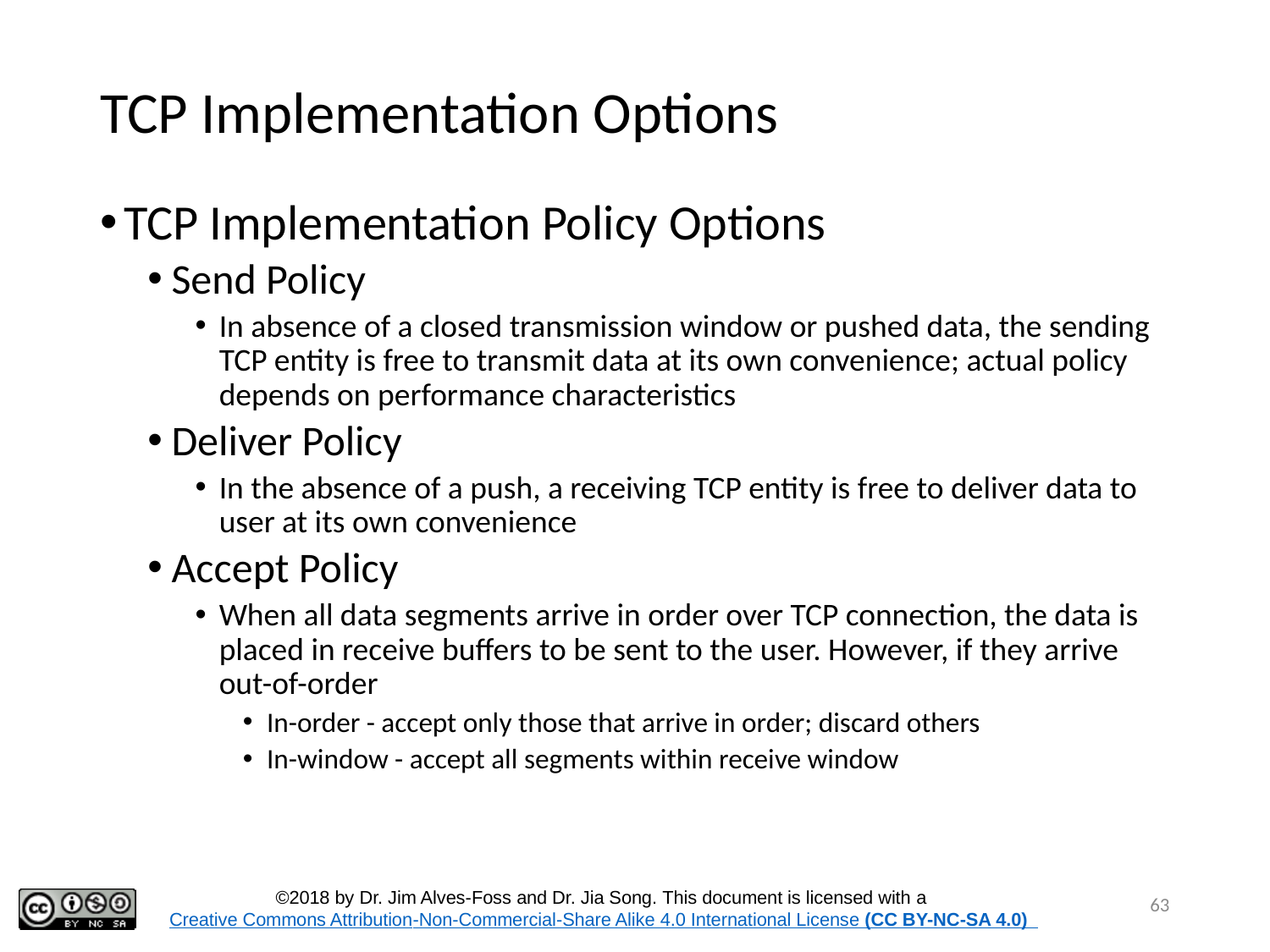

63
# TCP Implementation Options
TCP Implementation Policy Options
Send Policy
In absence of a closed transmission window or pushed data, the sending TCP entity is free to transmit data at its own convenience; actual policy depends on performance characteristics
Deliver Policy
In the absence of a push, a receiving TCP entity is free to deliver data to user at its own convenience
Accept Policy
When all data segments arrive in order over TCP connection, the data is placed in receive buffers to be sent to the user. However, if they arrive out-of-order
In-order - accept only those that arrive in order; discard others
In-window - accept all segments within receive window